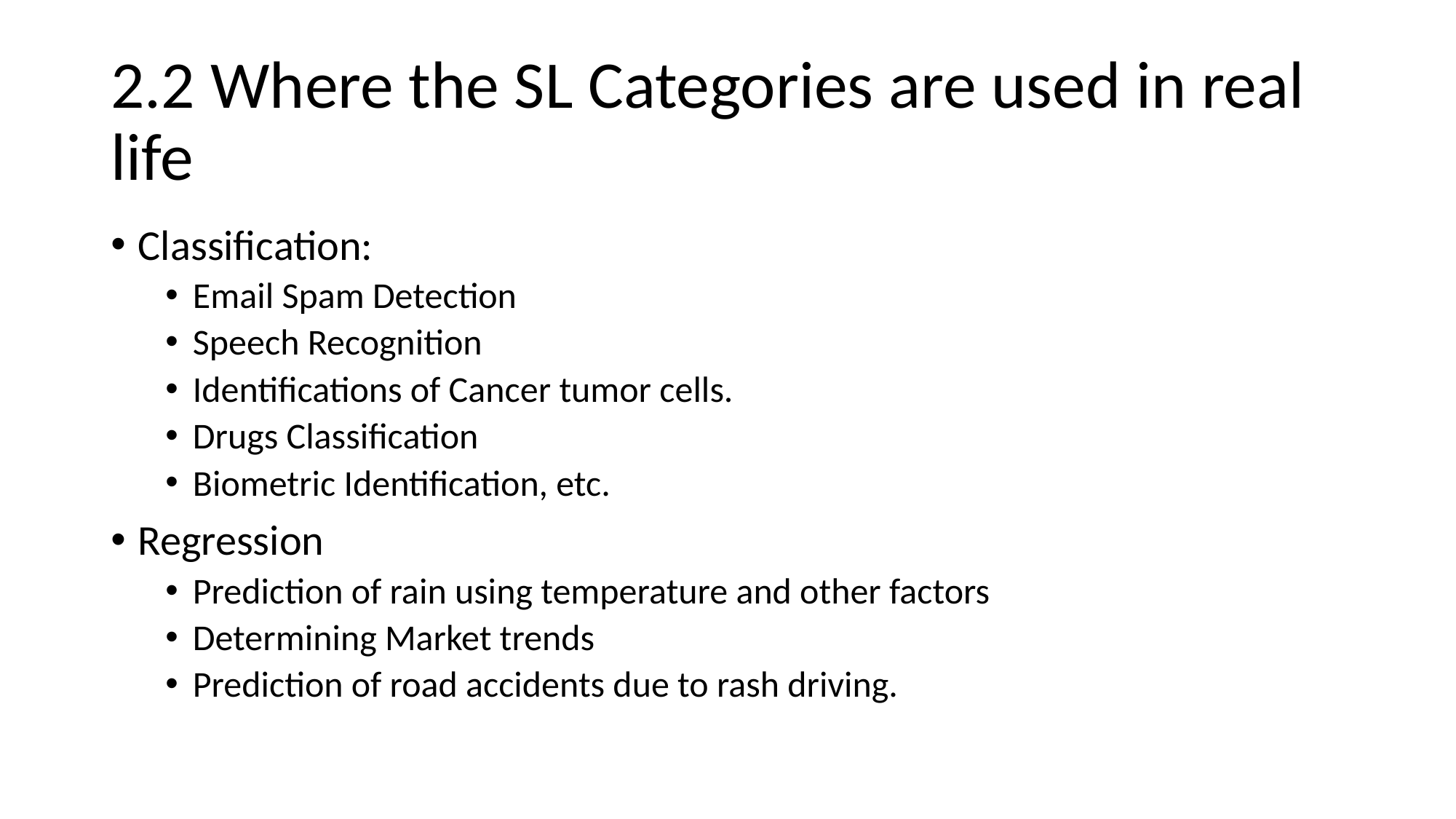

# 2.2 Where the SL Categories are used in real life
Classification:
Email Spam Detection
Speech Recognition
Identifications of Cancer tumor cells.
Drugs Classification
Biometric Identification, etc.
Regression
Prediction of rain using temperature and other factors
Determining Market trends
Prediction of road accidents due to rash driving.